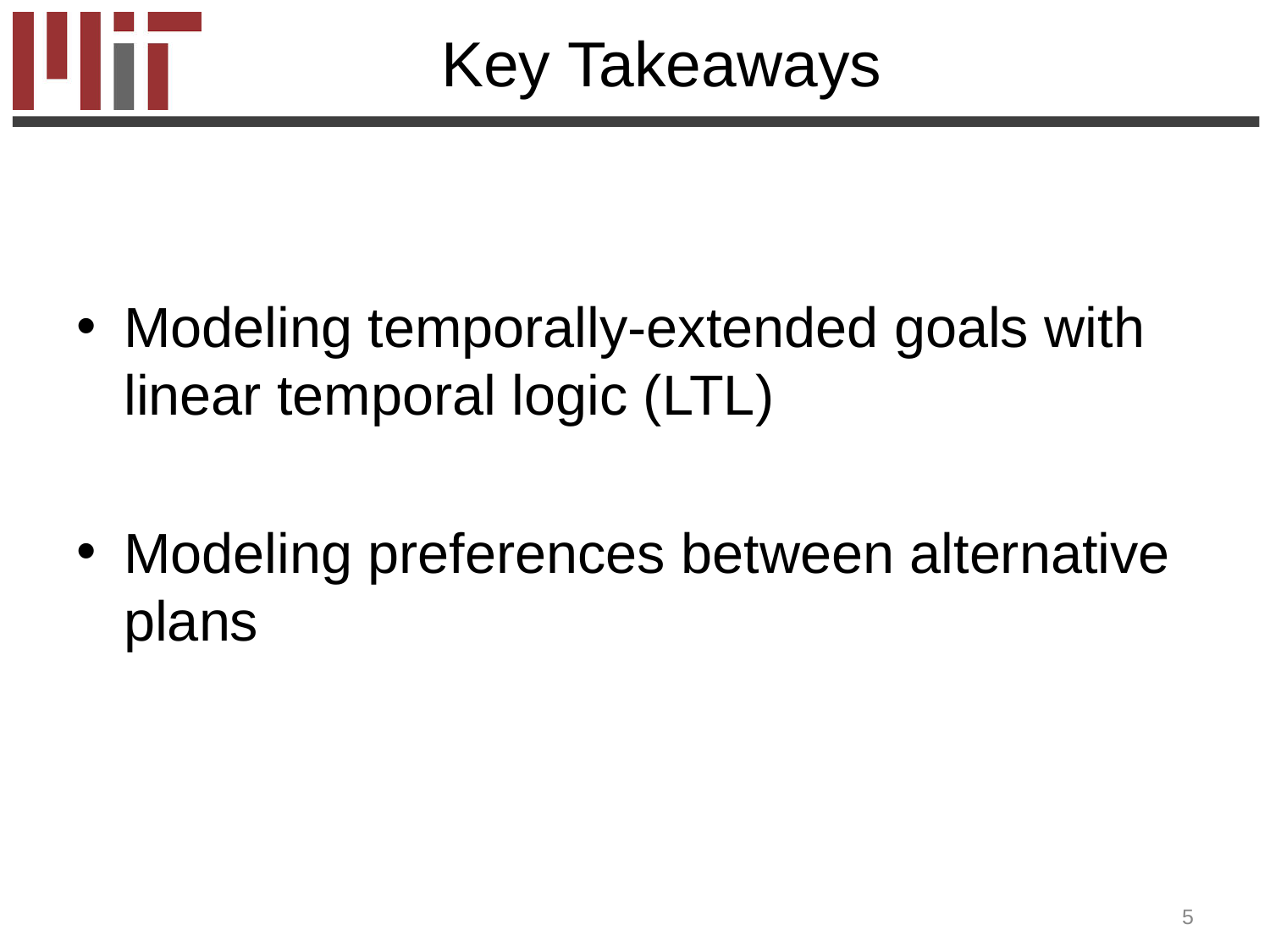

# Key Takeaways

Modeling temporally-extended goals with linear temporal logic (LTL)

Modeling preferences between alternative plans
5